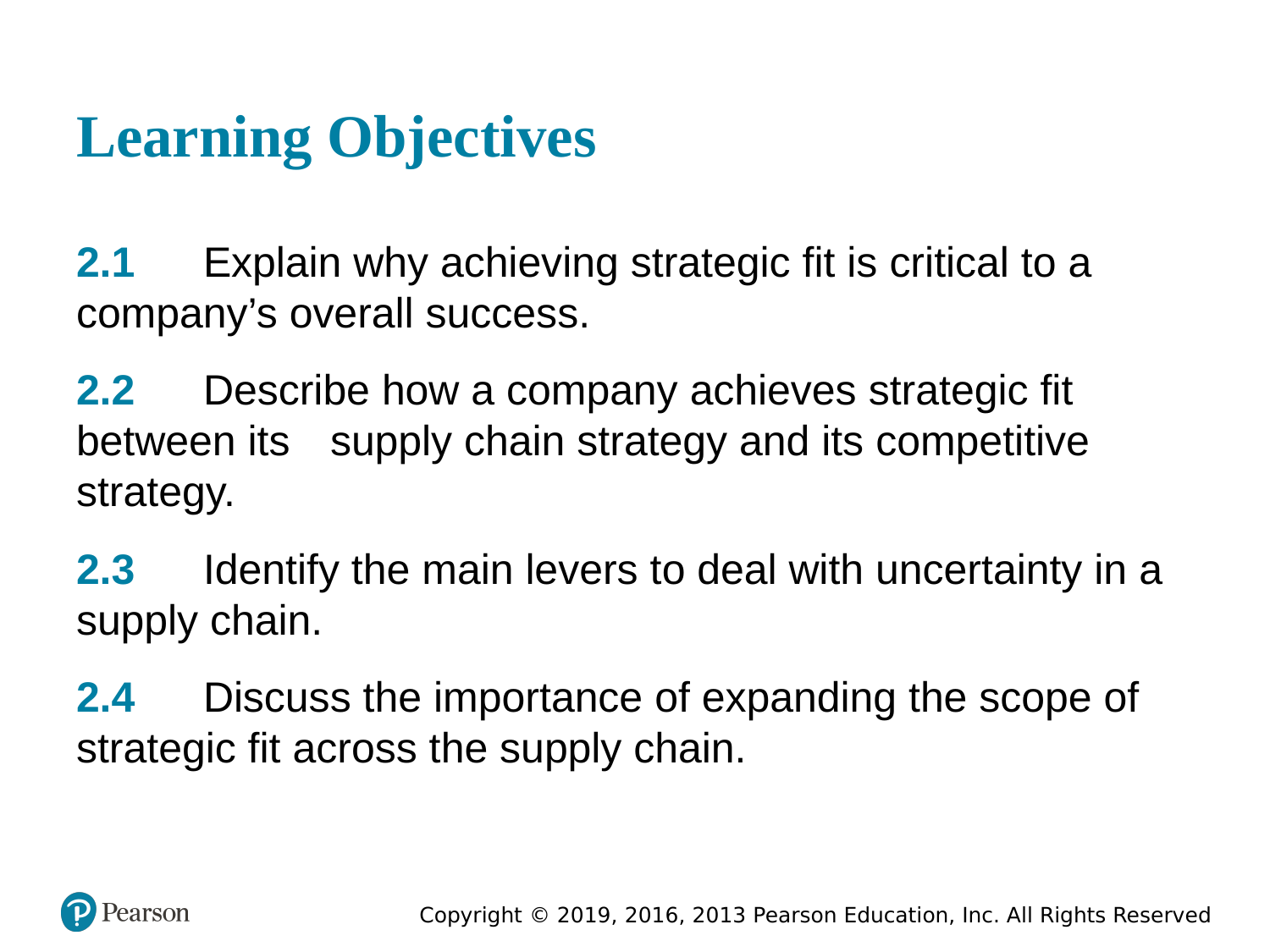

# Learning Objectives
2.1	Explain why achieving strategic fit is critical to a company’s overall success.
2.2	Describe how a company achieves strategic fit between its 	supply chain strategy and its competitive strategy.
2.3	Identify the main levers to deal with uncertainty in a supply chain.
2.4	Discuss the importance of expanding the scope of strategic fit across the supply chain.